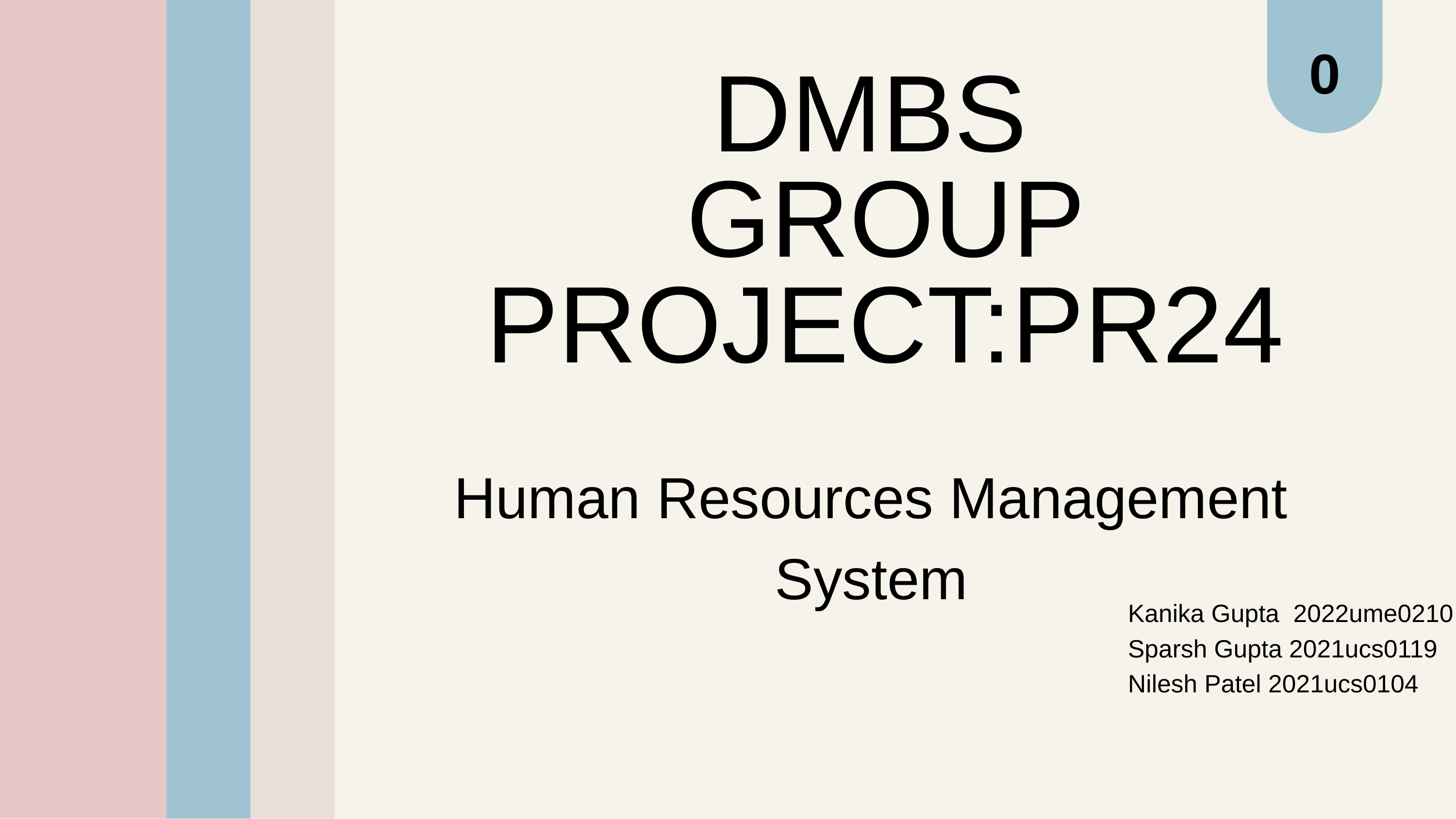

0
DMBS
GROUP PROJECT:PR24
Human Resources Management System
Kanika Gupta  2022ume0210
Sparsh Gupta 2021ucs0119
Nilesh Patel 2021ucs0104